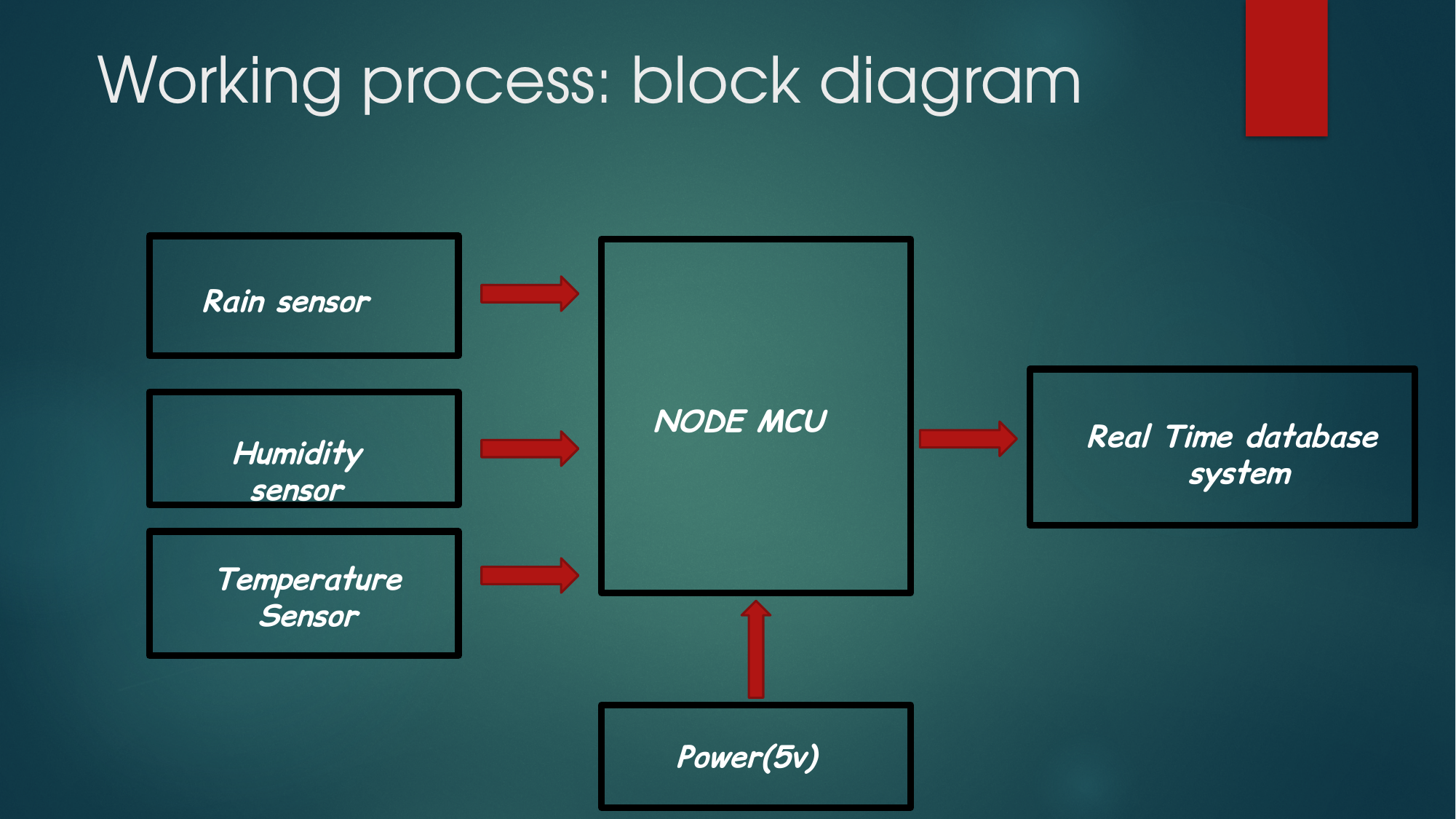

# Working process: block diagram

Rain sensor

NODE MCU
Real Time database
system

Humidity sensor

Temperature Sensor

Power(5v)